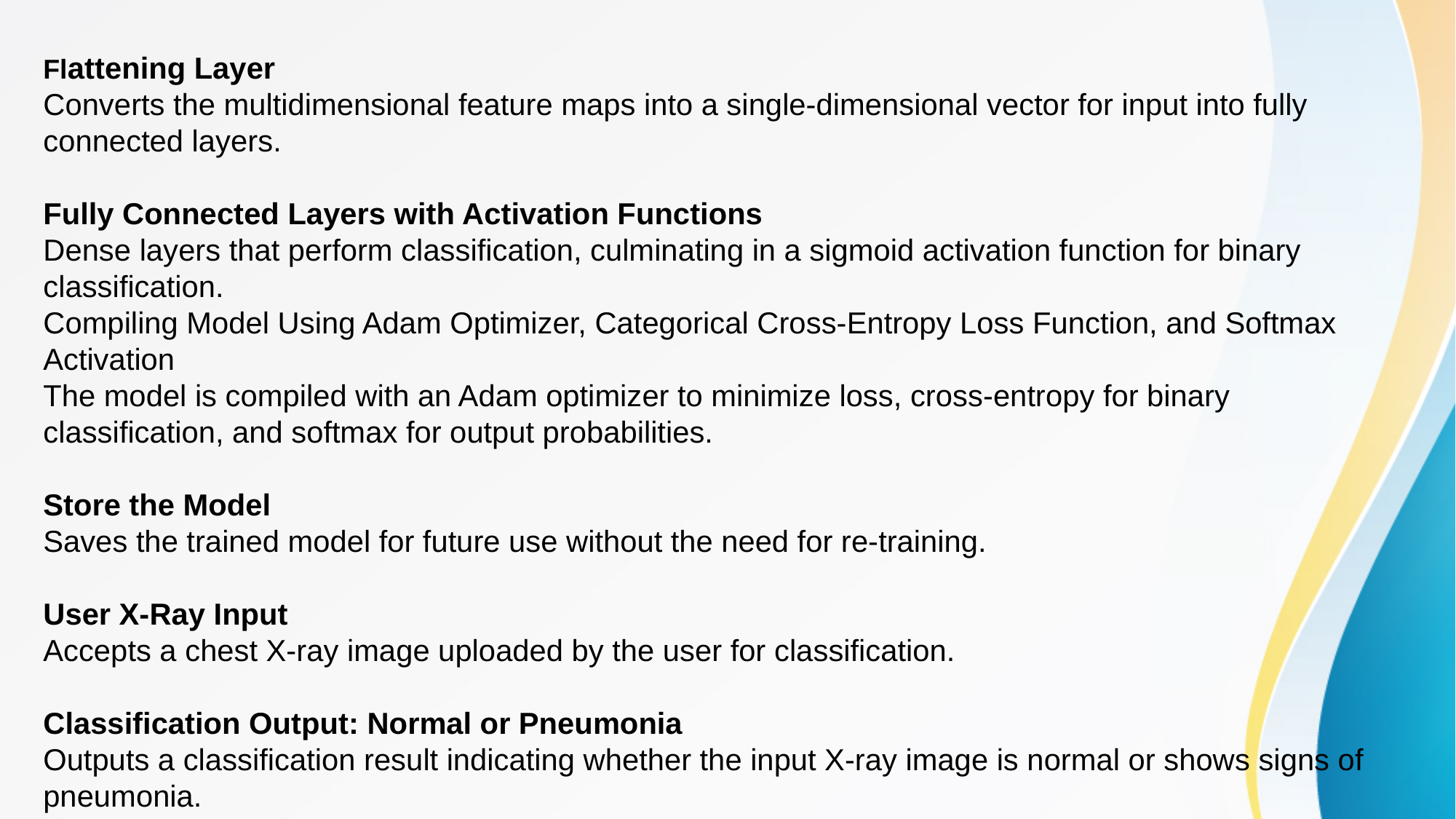

Flattening Layer
Converts the multidimensional feature maps into a single-dimensional vector for input into fully connected layers.

Fully Connected Layers with Activation Functions
Dense layers that perform classification, culminating in a sigmoid activation function for binary classification.
Compiling Model Using Adam Optimizer, Categorical Cross-Entropy Loss Function, and Softmax Activation
The model is compiled with an Adam optimizer to minimize loss, cross-entropy for binary classification, and softmax for output probabilities.

Store the Model
Saves the trained model for future use without the need for re-training.

User X-Ray Input
Accepts a chest X-ray image uploaded by the user for classification.

Classification Output: Normal or Pneumonia
Outputs a classification result indicating whether the input X-ray image is normal or shows signs of pneumonia.